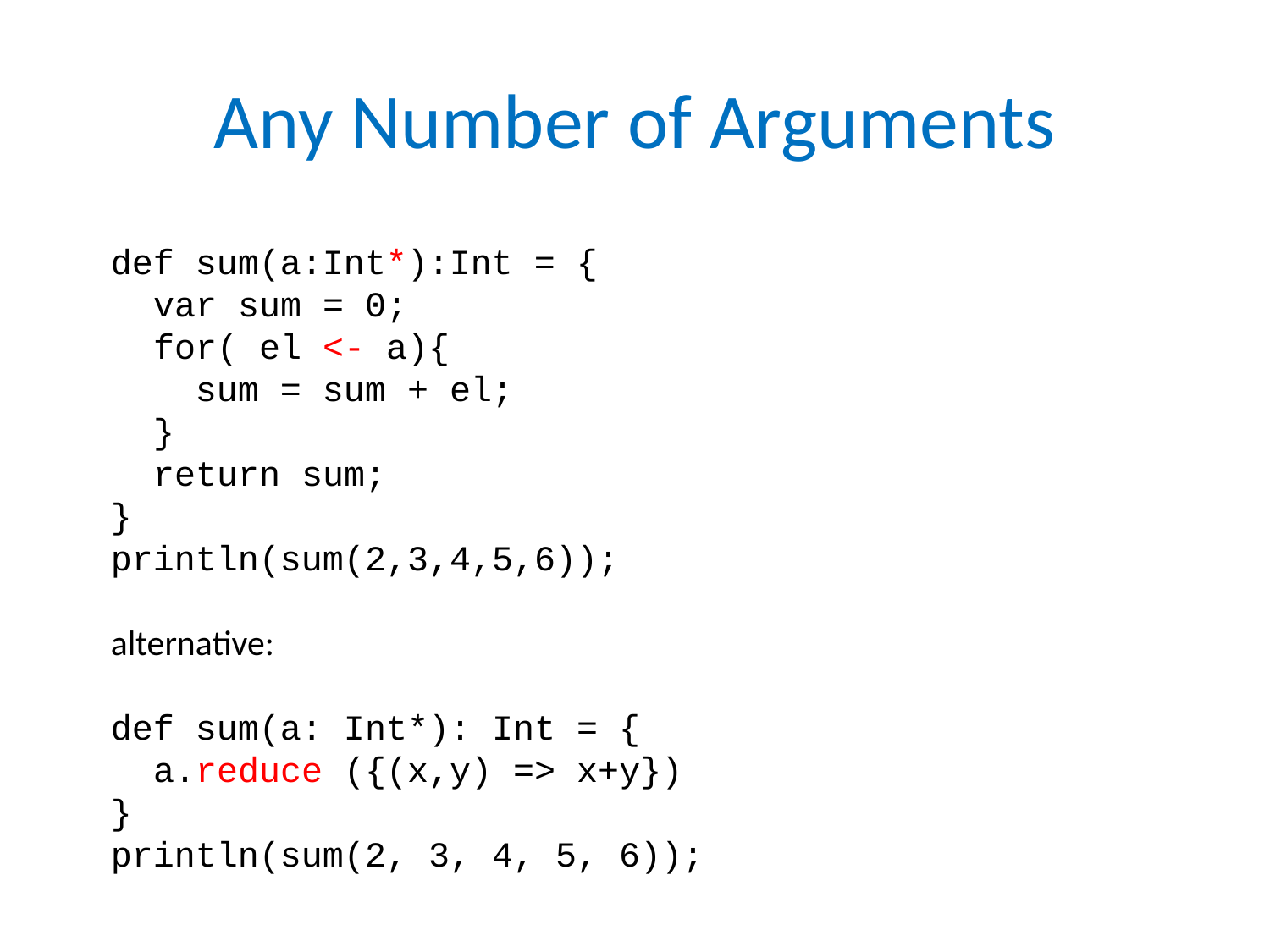

# Any Number of Arguments
def sum(a:Int*):Int = {
  var sum = 0;
  for( el <- a){
    sum = sum + el;
  }
  return sum;
}
println(sum(2,3,4,5,6));

alternative:

def sum(a: Int*): Int = {
  a.reduce ({(x,y) => x+y})
}
println(sum(2, 3, 4, 5, 6));